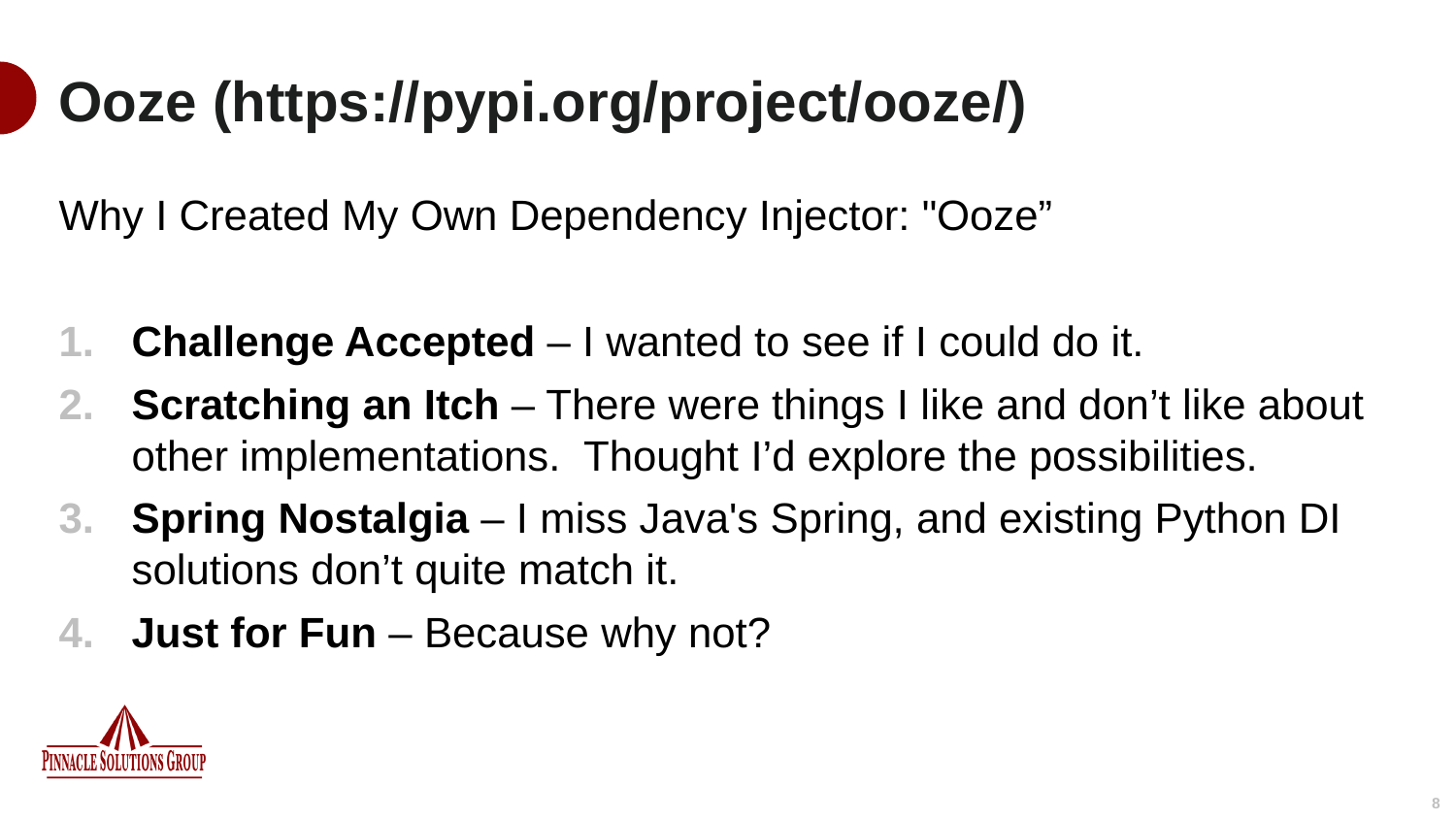

# Ooze (https://pypi.org/project/ooze/)
Why I Created My Own Dependency Injector: "Ooze”

Challenge Accepted – I wanted to see if I could do it.
Scratching an Itch – There were things I like and don’t like about other implementations.  Thought I’d explore the possibilities.
Spring Nostalgia – I miss Java's Spring, and existing Python DI solutions don’t quite match it.
Just for Fun – Because why not?